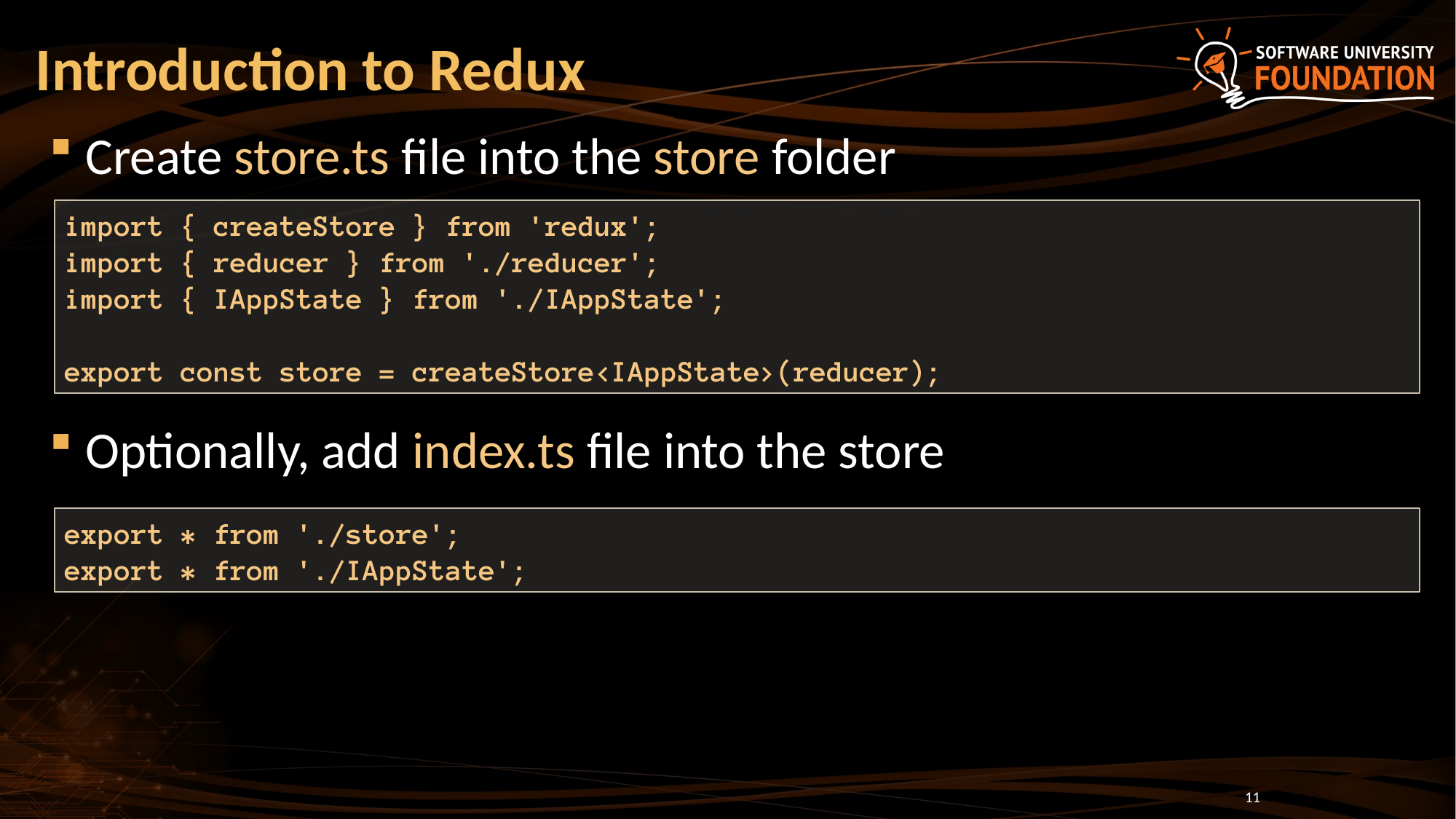

# Introduction to Redux
Create store.ts file into the store folder

Optionally, add index.ts file into the store
import { createStore } from 'redux';
import { reducer } from './reducer';
import { IAppState } from './IAppState';

export const store = createStore<IAppState>(reducer);
export * from './store';
export * from './IAppState';
11